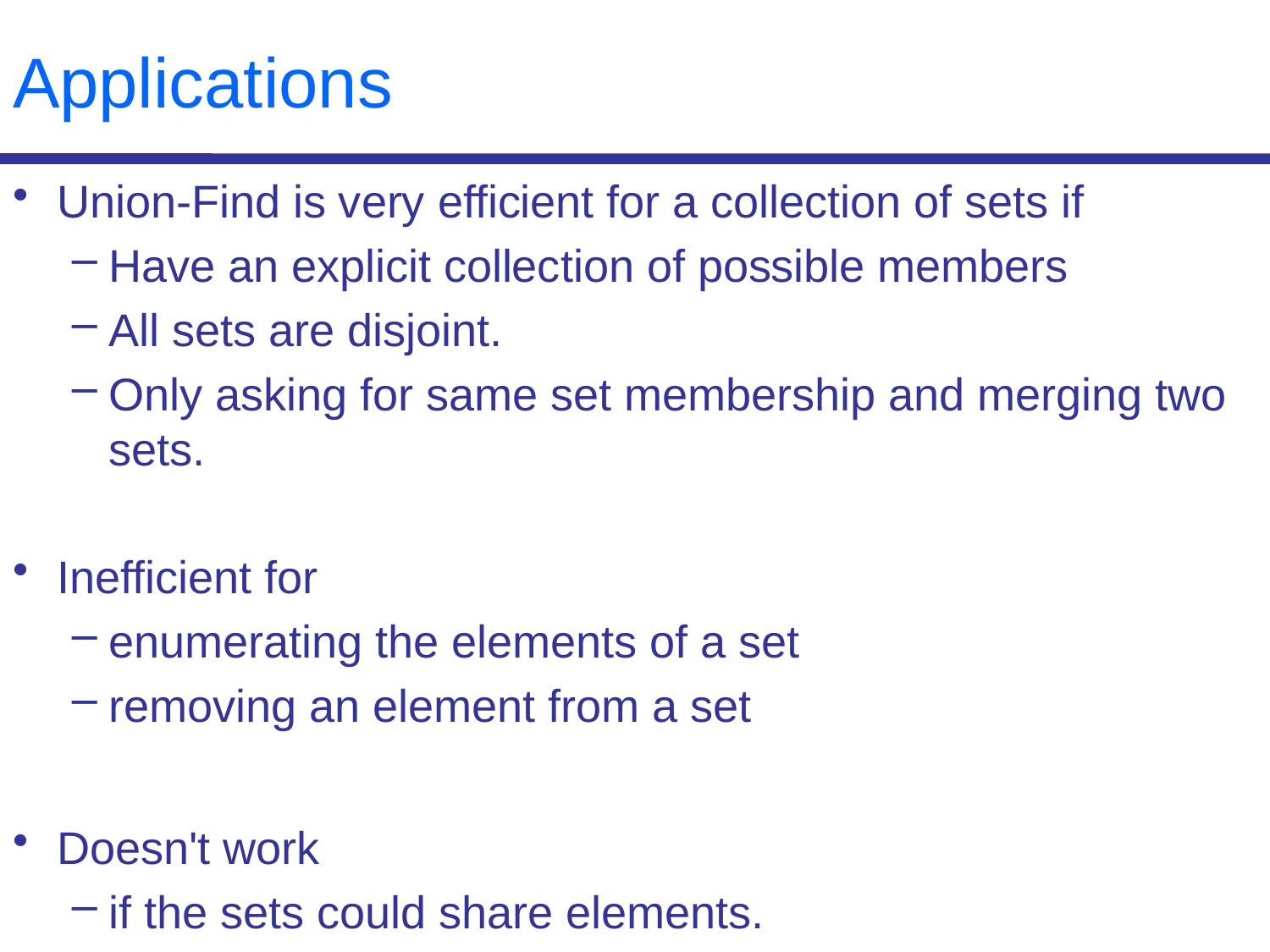

# Applications
Union-Find is very efficient for a collection of sets if
Have an explicit collection of possible members
All sets are disjoint.
Only asking for same set membership and merging two sets.

Inefficient for
enumerating the elements of a set
removing an element from a set

Doesn't work
if the sets could share elements.